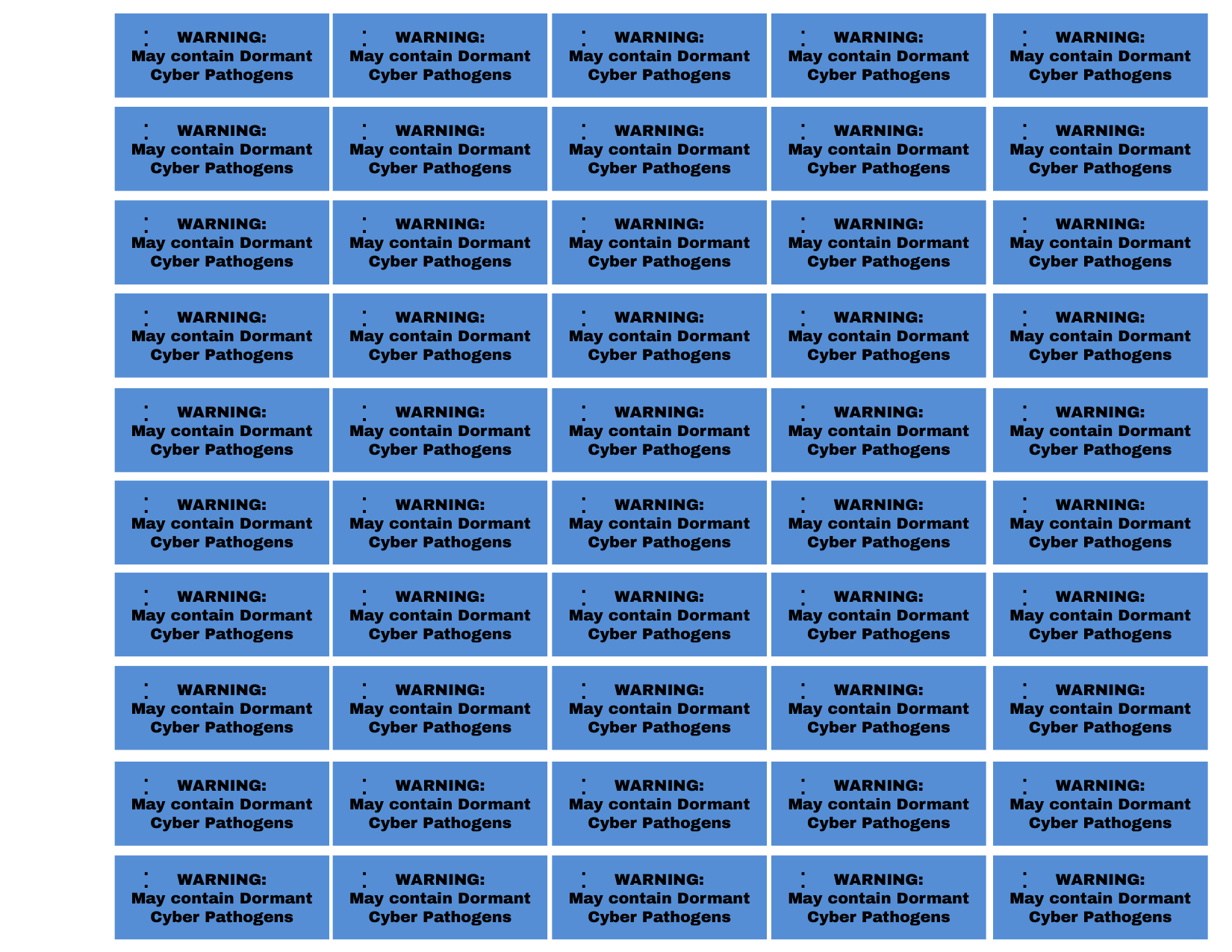

:
WARNING:
May contain Dormant
Cyber Pathogens
:
WARNING:
May contain Dormant
Cyber Pathogens
:
WARNING:
May contain Dormant
Cyber Pathogens
:
WARNING:
May contain Dormant
Cyber Pathogens
:
WARNING:
May contain Dormant
Cyber Pathogens
:
WARNING:
May contain Dormant
Cyber Pathogens
:
WARNING:
May contain Dormant
Cyber Pathogens
:
WARNING:
May contain Dormant
Cyber Pathogens
:
WARNING:
May contain Dormant
Cyber Pathogens
:
WARNING:
May contain Dormant
Cyber Pathogens
:
WARNING:
May contain Dormant
Cyber Pathogens
:
WARNING:
May contain Dormant
Cyber Pathogens
:
WARNING:
May contain Dormant
Cyber Pathogens
:
WARNING:
May contain Dormant
Cyber Pathogens
:
WARNING:
May contain Dormant
Cyber Pathogens
:
WARNING:
May contain Dormant
Cyber Pathogens
:
WARNING:
May contain Dormant
Cyber Pathogens
:
WARNING:
May contain Dormant
Cyber Pathogens
:
WARNING:
May contain Dormant
Cyber Pathogens
:
WARNING:
May contain Dormant
Cyber Pathogens
:
WARNING:
May contain Dormant
Cyber Pathogens
:
WARNING:
May contain Dormant
Cyber Pathogens
:
WARNING:
May contain Dormant
Cyber Pathogens
:
WARNING:
May contain Dormant
Cyber Pathogens
:
WARNING:
May contain Dormant
Cyber Pathogens
:
WARNING:
May contain Dormant
Cyber Pathogens
:
WARNING:
May contain Dormant
Cyber Pathogens
:
WARNING:
May contain Dormant
Cyber Pathogens
:
WARNING:
May contain Dormant
Cyber Pathogens
:
WARNING:
May contain Dormant
Cyber Pathogens
:
WARNING:
May contain Dormant
Cyber Pathogens
:
WARNING:
May contain Dormant
Cyber Pathogens
:
WARNING:
May contain Dormant
Cyber Pathogens
:
WARNING:
May contain Dormant
Cyber Pathogens
:
WARNING:
May contain Dormant
Cyber Pathogens
:
WARNING:
May contain Dormant
Cyber Pathogens
:
WARNING:
May contain Dormant
Cyber Pathogens
:
WARNING:
May contain Dormant
Cyber Pathogens
:
WARNING:
May contain Dormant
Cyber Pathogens
:
WARNING:
May contain Dormant
Cyber Pathogens
:
WARNING:
May contain Dormant
Cyber Pathogens
:
WARNING:
May contain Dormant
Cyber Pathogens
:
WARNING:
May contain Dormant
Cyber Pathogens
:
WARNING:
May contain Dormant
Cyber Pathogens
:
WARNING:
May contain Dormant
Cyber Pathogens
:
WARNING:
May contain Dormant
Cyber Pathogens
:
WARNING:
May contain Dormant
Cyber Pathogens
:
WARNING:
May contain Dormant
Cyber Pathogens
:
WARNING:
May contain Dormant
Cyber Pathogens
:
WARNING:
May contain Dormant
Cyber Pathogens